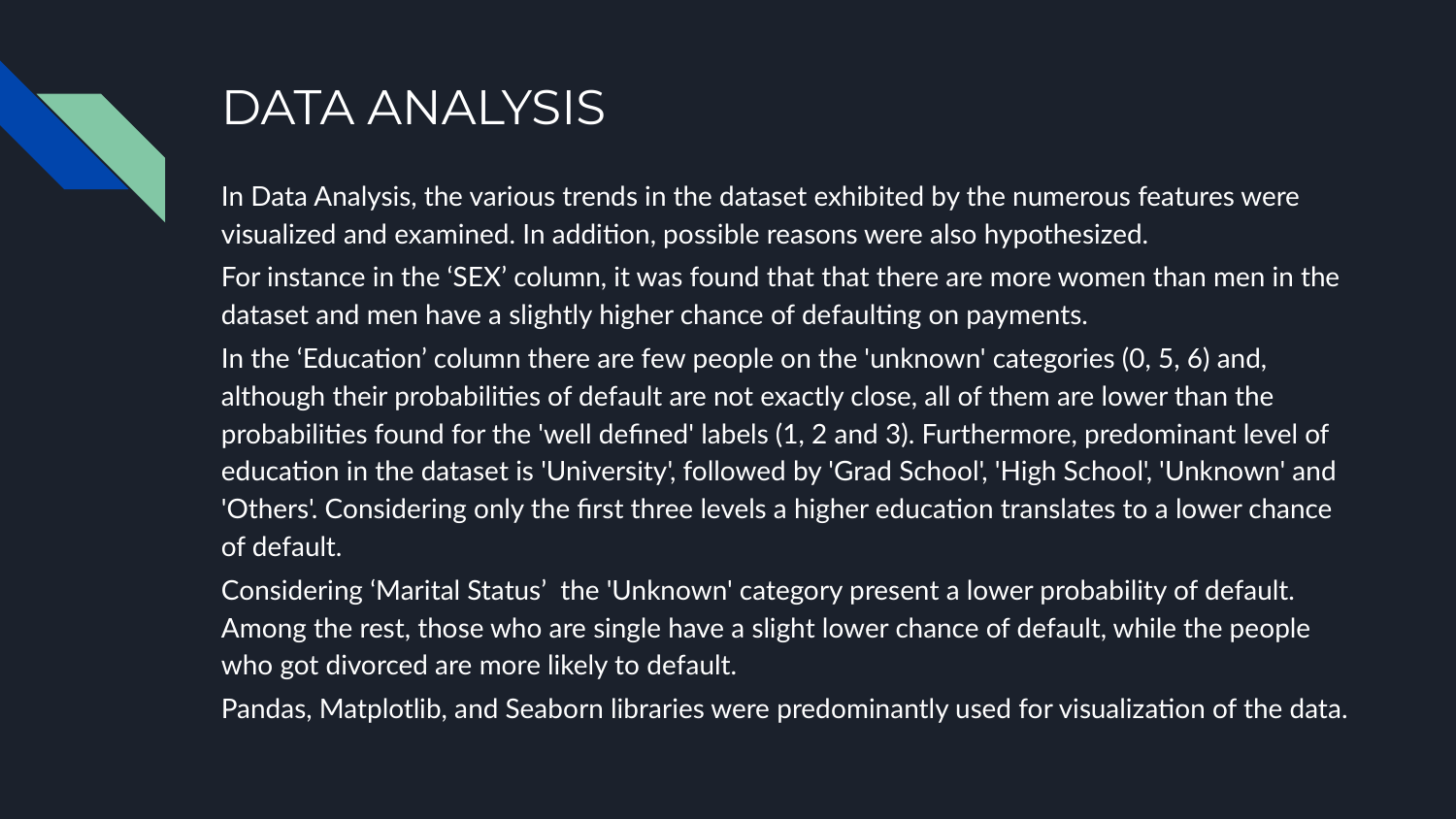

# DATA ANALYSIS
In Data Analysis, the various trends in the dataset exhibited by the numerous features were visualized and examined. In addition, possible reasons were also hypothesized.
For instance in the ‘SEX’ column, it was found that that there are more women than men in the dataset and men have a slightly higher chance of defaulting on payments.
In the ‘Education’ column there are few people on the 'unknown' categories (0, 5, 6) and, although their probabilities of default are not exactly close, all of them are lower than the probabilities found for the 'well defined' labels (1, 2 and 3). Furthermore, predominant level of education in the dataset is 'University', followed by 'Grad School', 'High School', 'Unknown' and 'Others'. Considering only the first three levels a higher education translates to a lower chance of default.
Considering ‘Marital Status’  the 'Unknown' category present a lower probability of default. Among the rest, those who are single have a slight lower chance of default, while the people who got divorced are more likely to default.
Pandas, Matplotlib, and Seaborn libraries were predominantly used for visualization of the data.